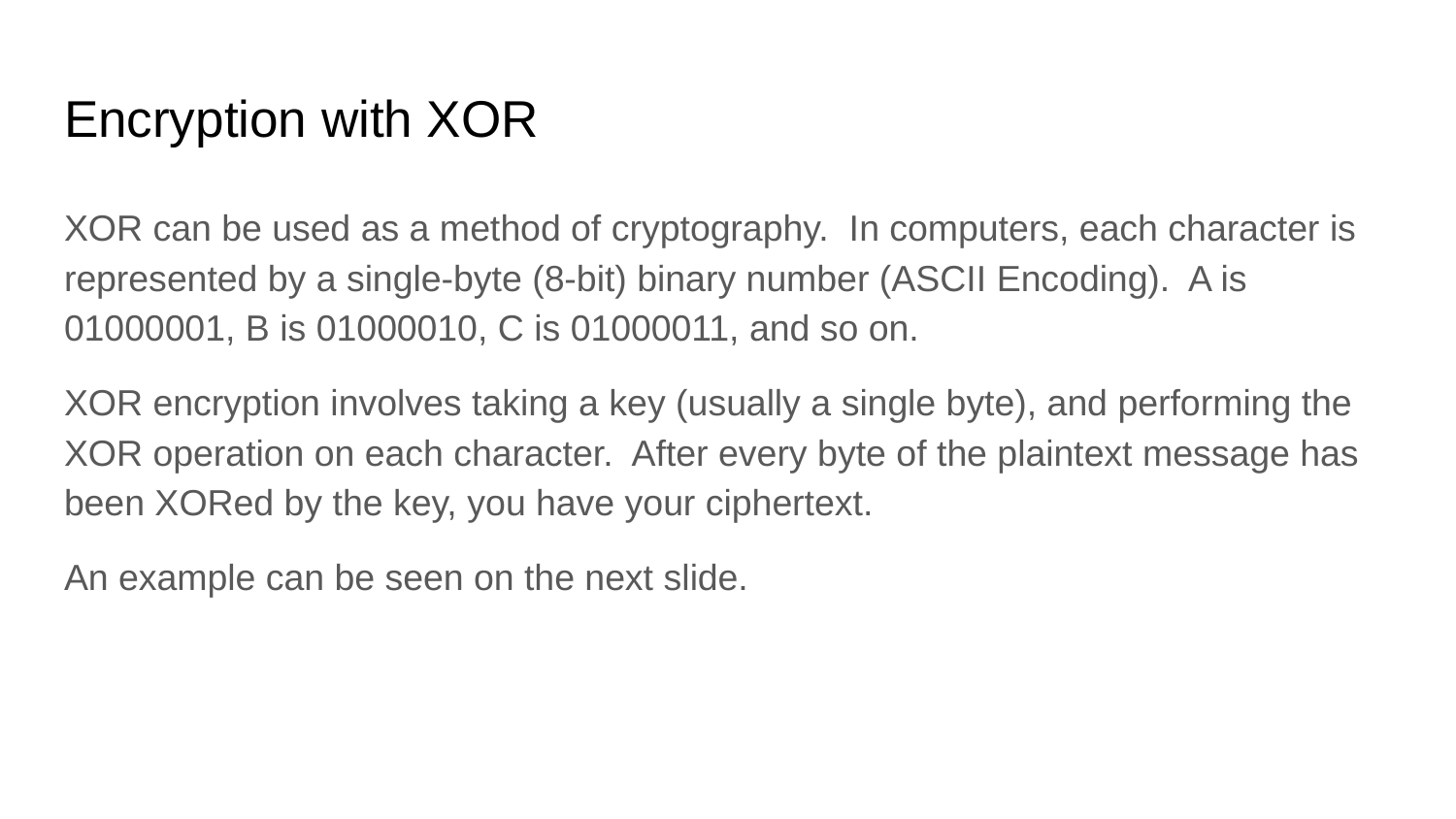

# Encryption with XOR
XOR can be used as a method of cryptography.  In computers, each character is represented by a single-byte (8-bit) binary number (ASCII Encoding).  A is 01000001, B is 01000010, C is 01000011, and so on.
XOR encryption involves taking a key (usually a single byte), and performing the XOR operation on each character.  After every byte of the plaintext message has been XORed by the key, you have your ciphertext.
An example can be seen on the next slide.